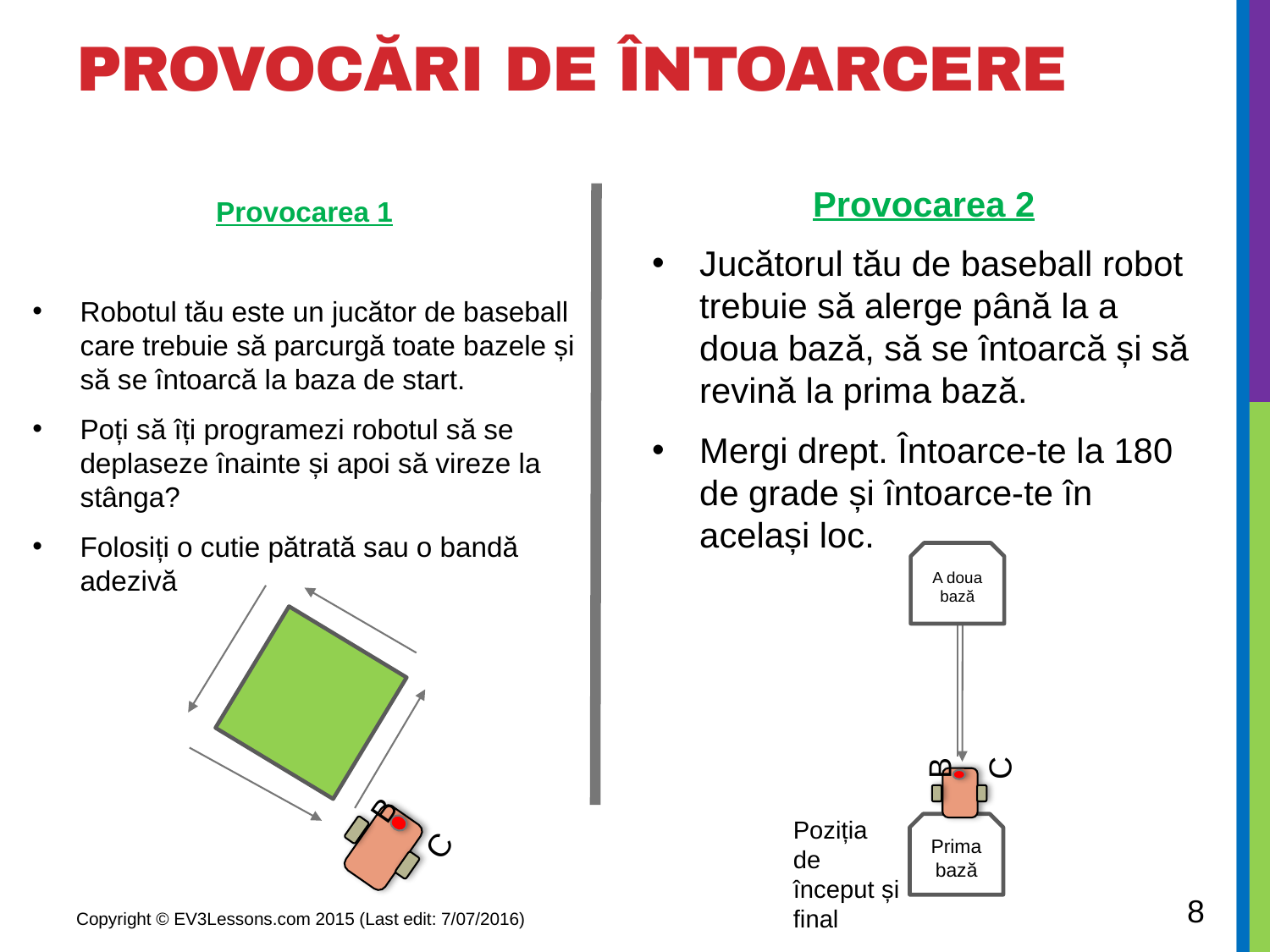

# PROVOCĂRI DE ÎNTOARCERE
Provocarea 2
Jucătorul tău de baseball robot trebuie să alerge până la a doua bază, să se întoarcă și să revină la prima bază.
Mergi drept. Întoarce-te la 180 de grade și întoarce-te în același loc.
Provocarea 1

Robotul tău este un jucător de baseball care trebuie să parcurgă toate bazele și să se întoarcă la baza de start.
Poți să îți programezi robotul să se deplaseze înainte și apoi să vireze la stânga?
Folosiți o cutie pătrată sau o bandă adezivă
A doua bază
B

C
Poziția de început și final
Prima bază

B

C
8
Copyright © EV3Lessons.com 2015 (Last edit: 7/07/2016)